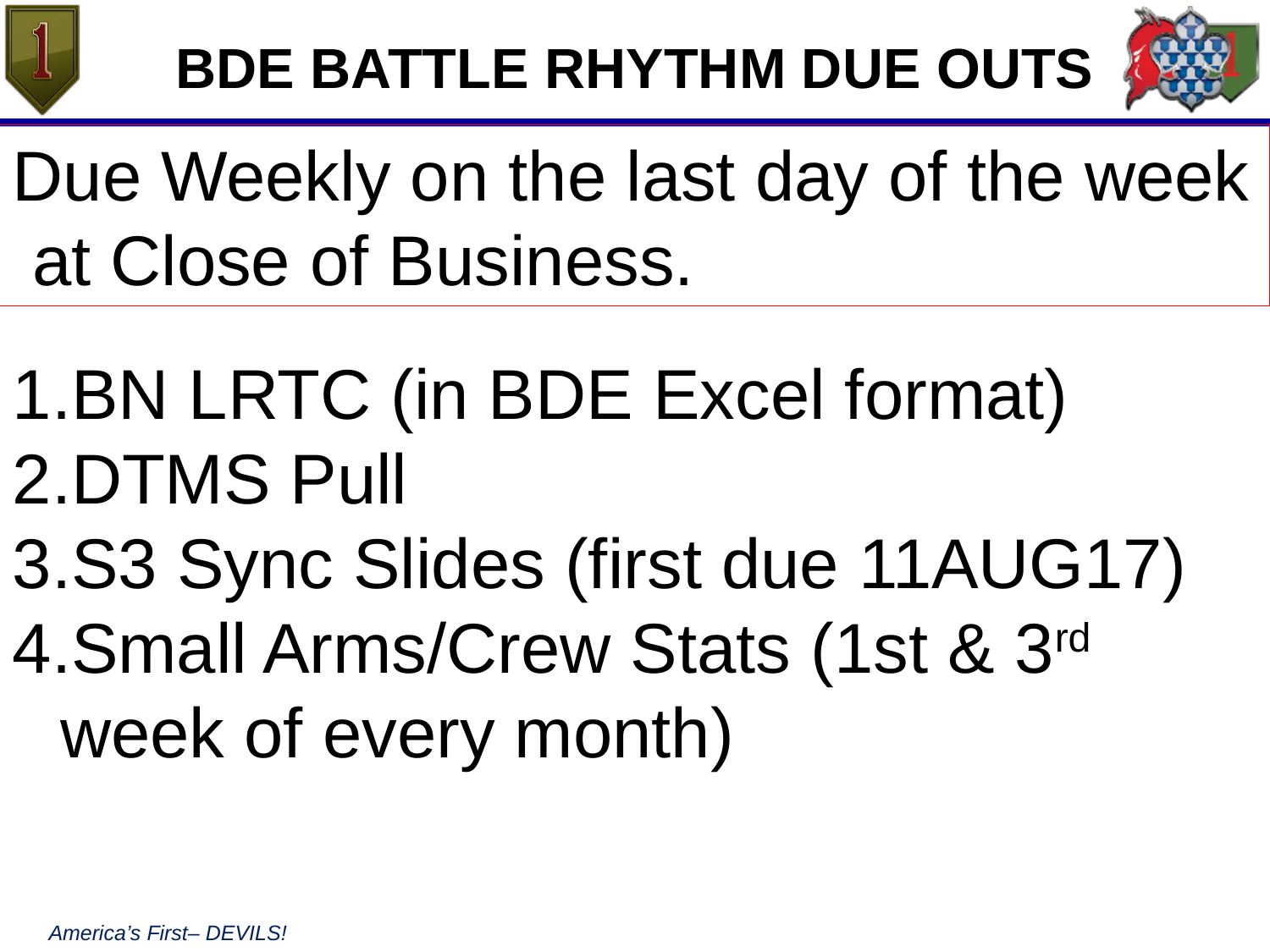

BDE BATTLE RHYTHM DUE OUTS
Due Weekly on the last day of the week  at Close of Business.
BN LRTC (in BDE Excel format)
DTMS Pull
S3 Sync Slides (first due 11AUG17)
Small Arms/Crew Stats (1st & 3rd week of every month)